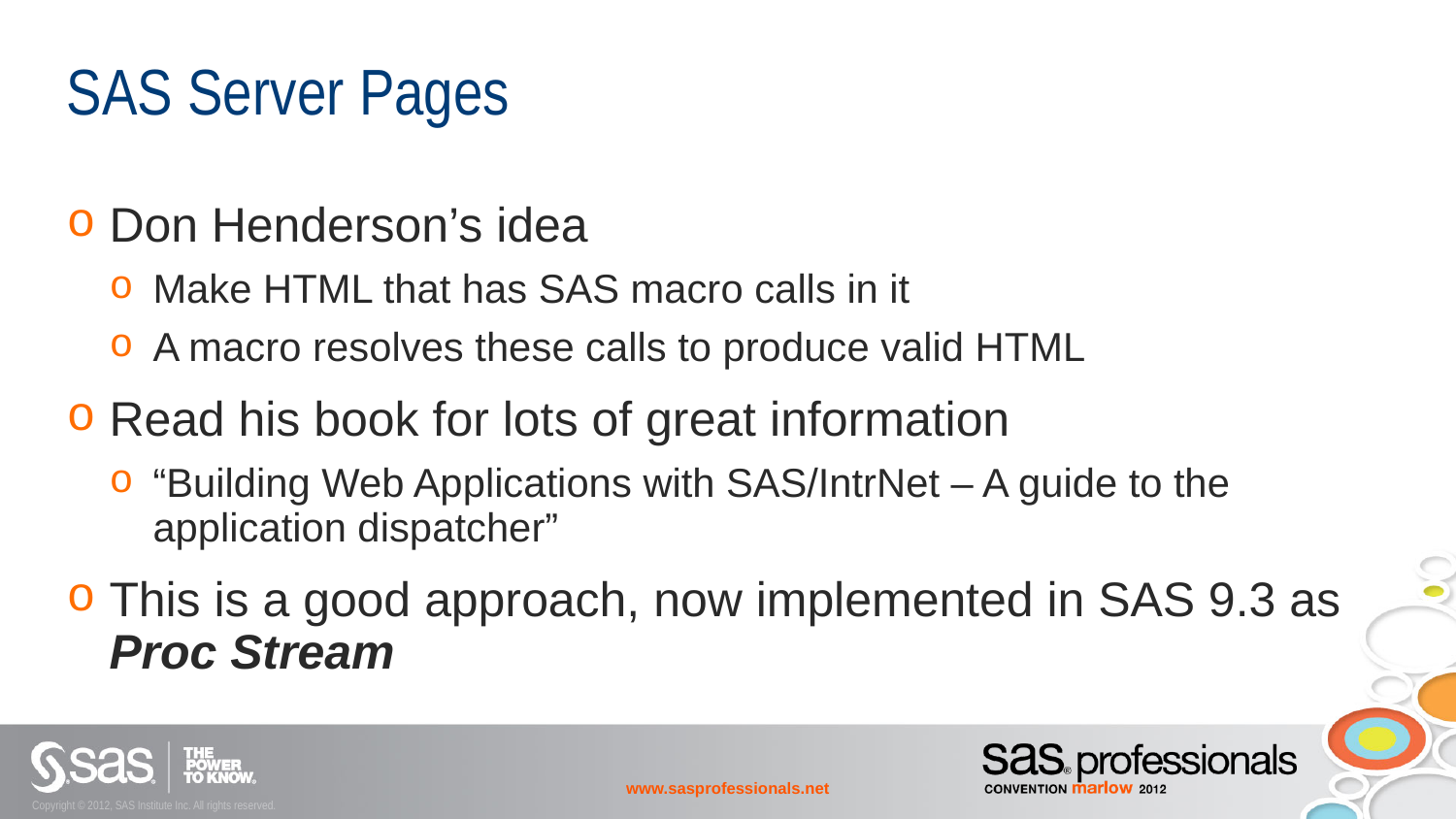

# SAS Server Pages
Don Henderson’s idea
Make HTML that has SAS macro calls in it
A macro resolves these calls to produce valid HTML
Read his book for lots of great information
“Building Web Applications with SAS/IntrNet – A guide to the application dispatcher”
This is a good approach, now implemented in SAS 9.3 as Proc Stream